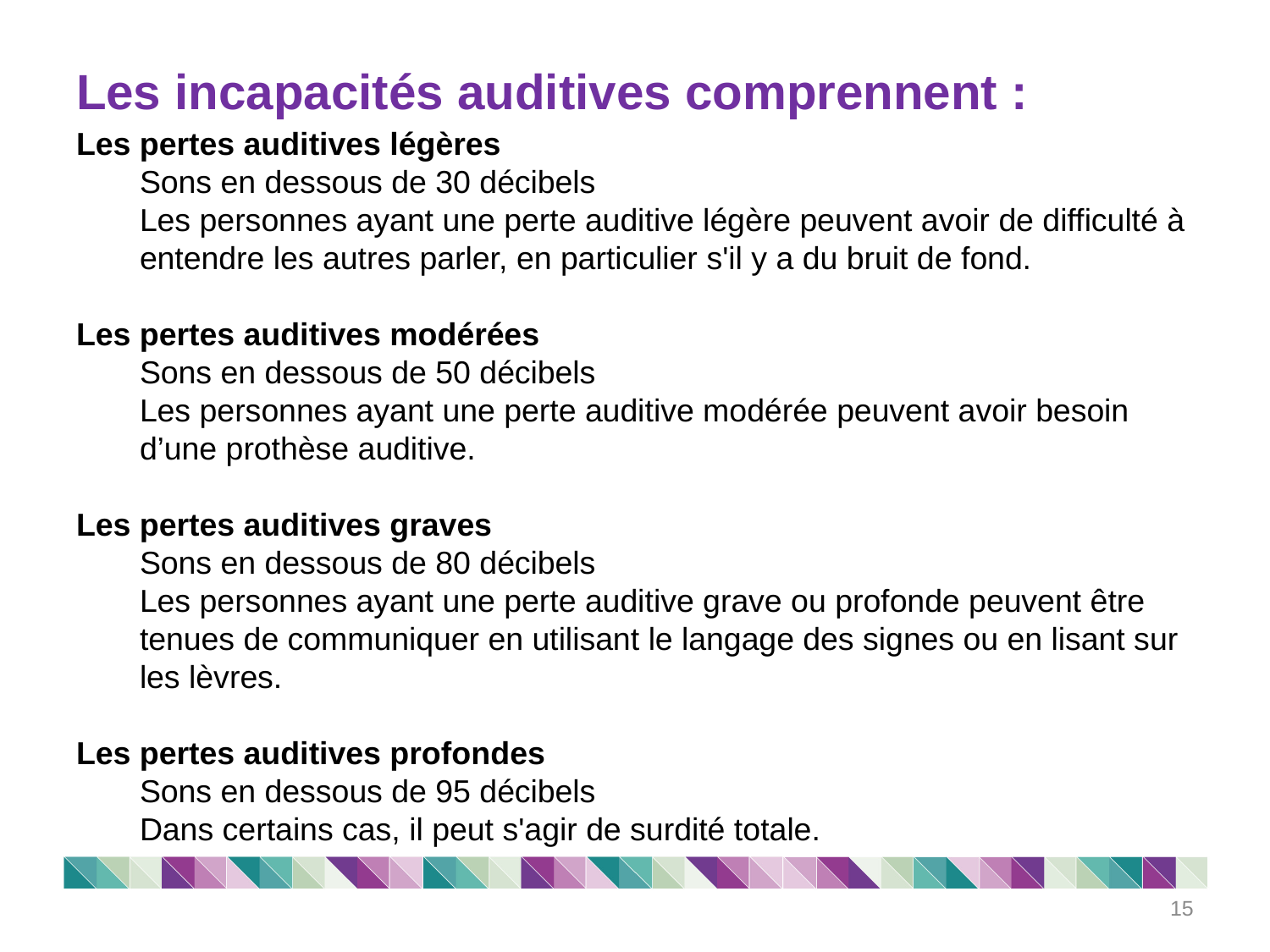

# Les incapacités auditives comprennent :
Les pertes auditives légères
Sons en dessous de 30 décibels
Les personnes ayant une perte auditive légère peuvent avoir de difficulté à entendre les autres parler, en particulier s'il y a du bruit de fond.

Les pertes auditives modérées
Sons en dessous de 50 décibels
Les personnes ayant une perte auditive modérée peuvent avoir besoin d’une prothèse auditive.

Les pertes auditives graves
Sons en dessous de 80 décibels
Les personnes ayant une perte auditive grave ou profonde peuvent être tenues de communiquer en utilisant le langage des signes ou en lisant sur les lèvres.

Les pertes auditives profondes
Sons en dessous de 95 décibels
Dans certains cas, il peut s'agir de surdité totale.
15